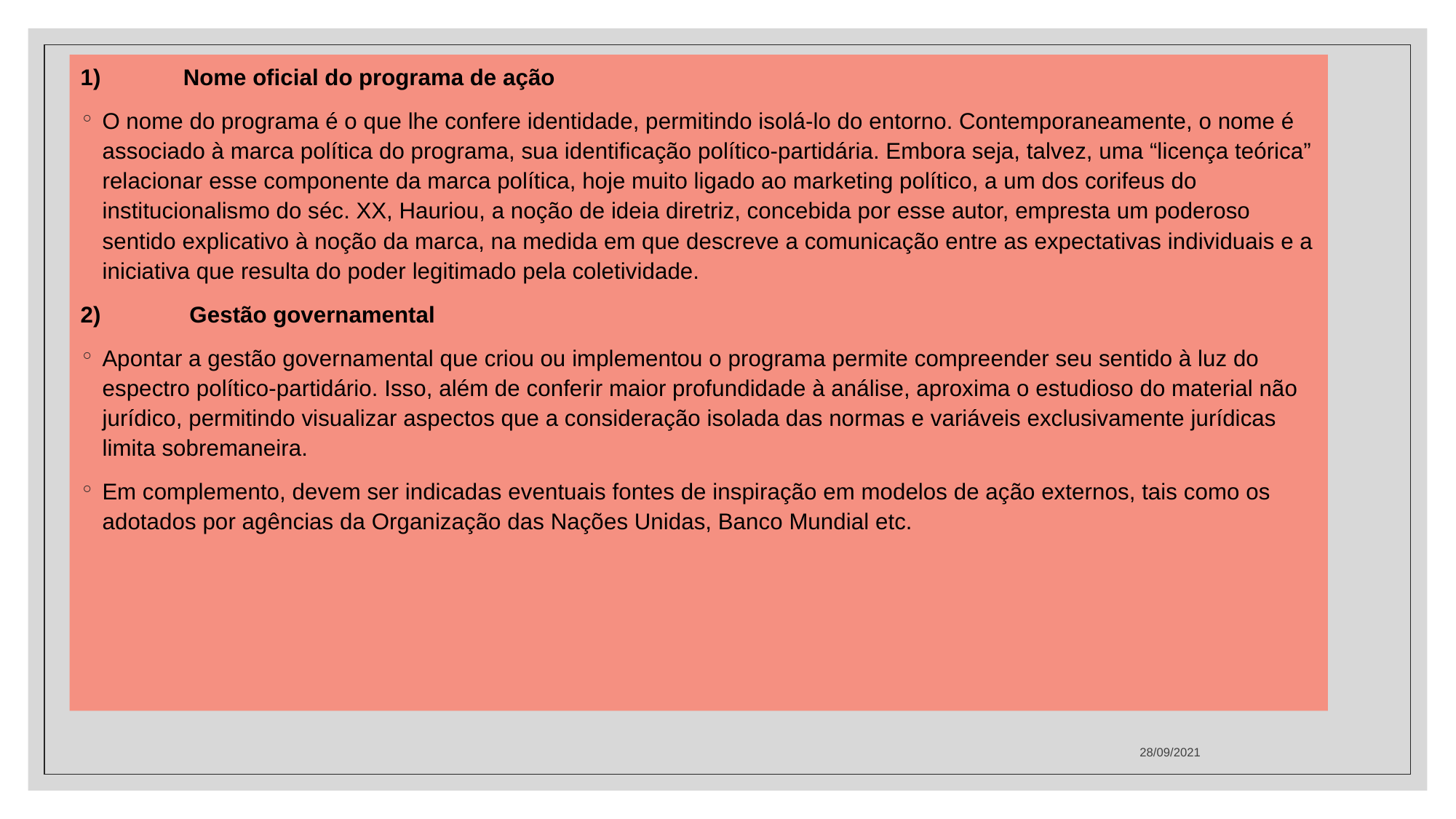

1)             Nome oficial do programa de ação
O nome do programa é o que lhe confere identidade, permitindo isolá-lo do entorno. Contemporaneamente, o nome é associado à marca política do programa, sua identificação político-partidária. Embora seja, talvez, uma “licença teórica” relacionar esse componente da marca política, hoje muito ligado ao marketing político, a um dos corifeus do institucionalismo do séc. XX, Hauriou, a noção de ideia diretriz, concebida por esse autor, empresta um poderoso sentido explicativo à noção da marca, na medida em que descreve a comunicação entre as expectativas individuais e a iniciativa que resulta do poder legitimado pela coletividade.
2)              Gestão governamental
Apontar a gestão governamental que criou ou implementou o programa permite compreender seu sentido à luz do espectro político-partidário. Isso, além de conferir maior profundidade à análise, aproxima o estudioso do material não jurídico, permitindo visualizar aspectos que a consideração isolada das normas e variáveis exclusivamente jurídicas limita sobremaneira.
Em complemento, devem ser indicadas eventuais fontes de inspiração em modelos de ação externos, tais como os adotados por agências da Organização das Nações Unidas, Banco Mundial etc.

28/09/2021